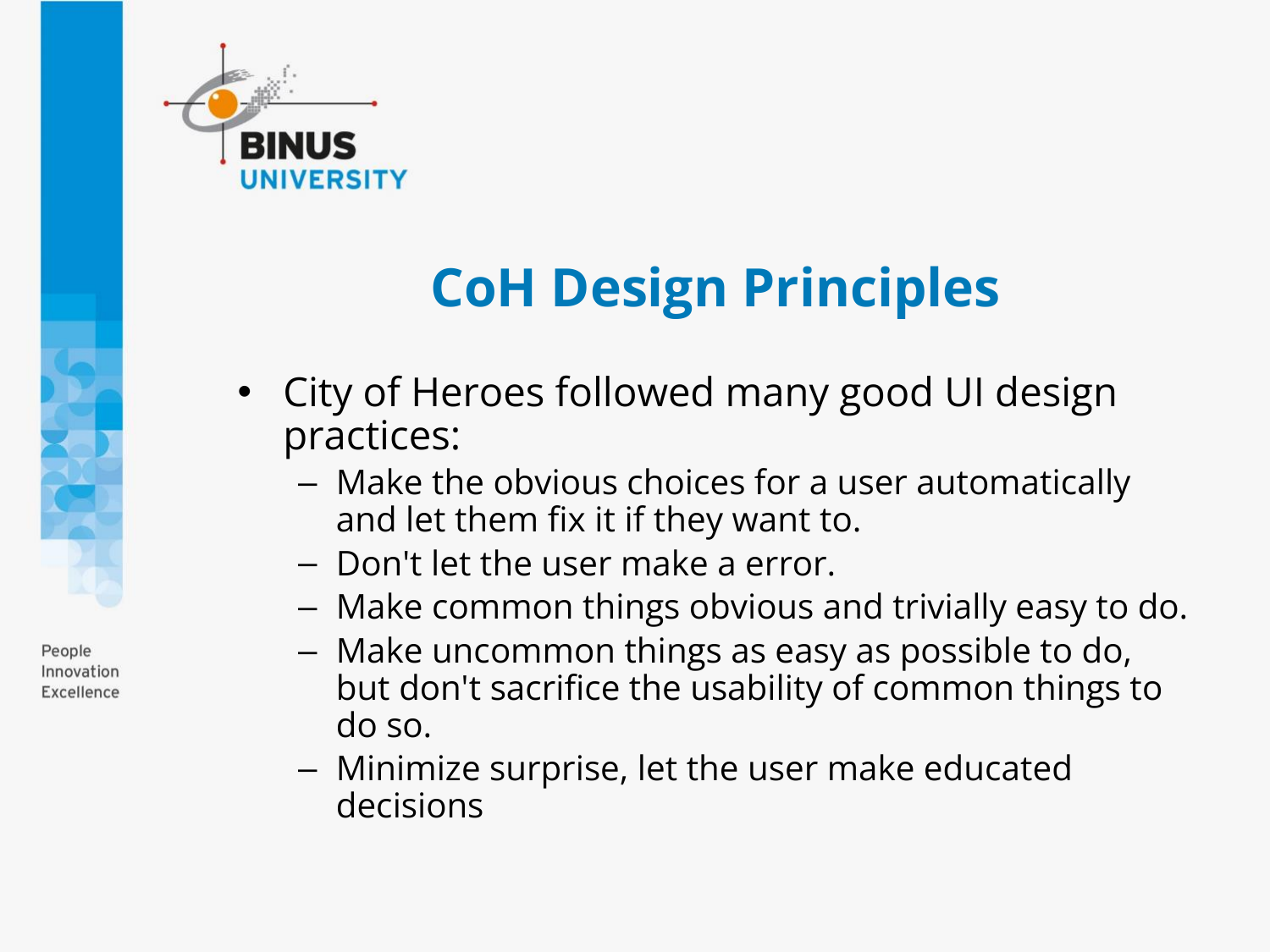

# CoH Design Principles
City of Heroes followed many good UI design practices:
Make the obvious choices for a user automatically and let them fix it if they want to.
Don't let the user make a error.
Make common things obvious and trivially easy to do.
Make uncommon things as easy as possible to do, but don't sacrifice the usability of common things to do so.
Minimize surprise, let the user make educated decisions